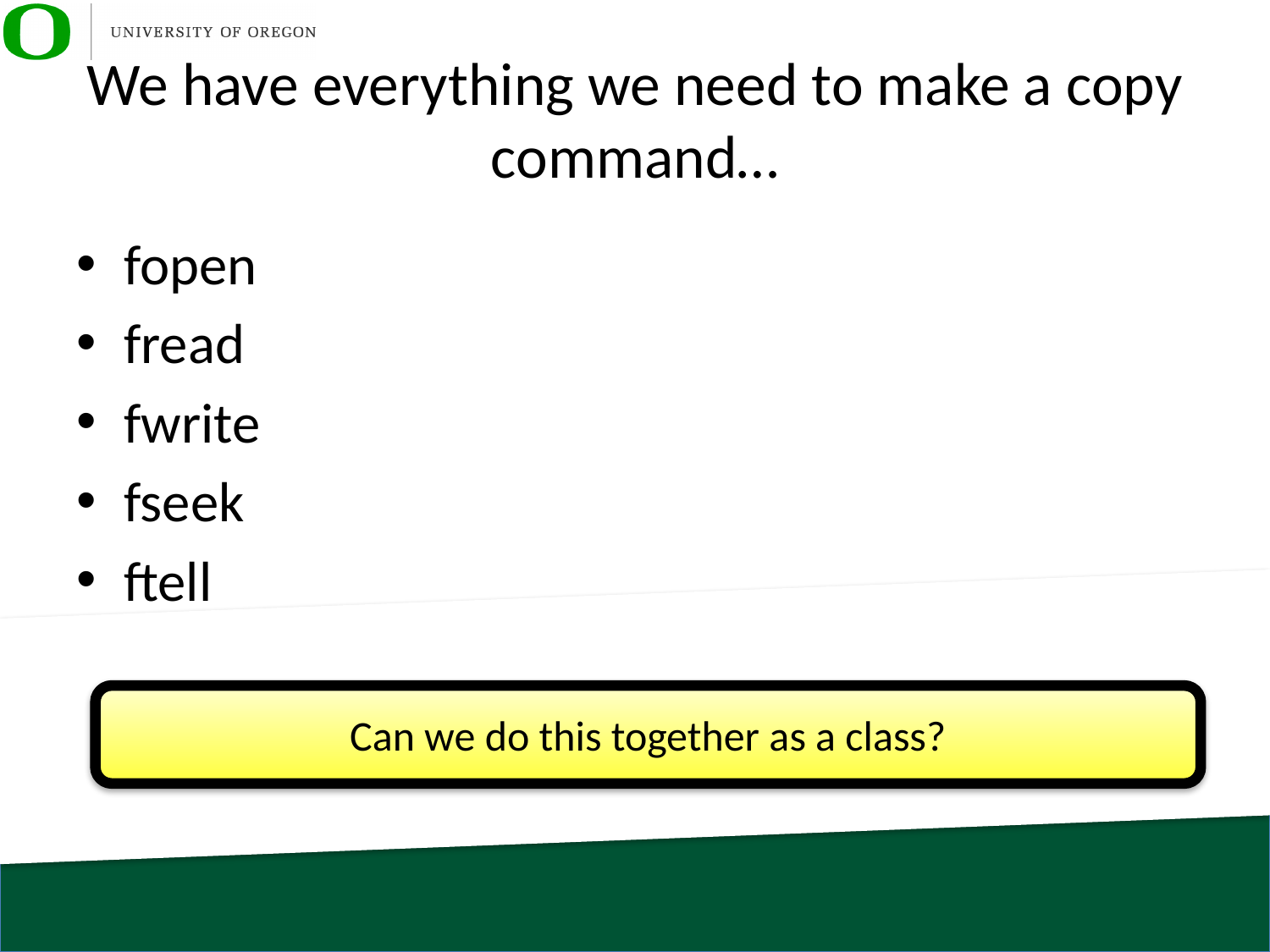

# We have everything we need to make a copy command…
fopen
fread
fwrite
fseek
ftell
Can we do this together as a class?